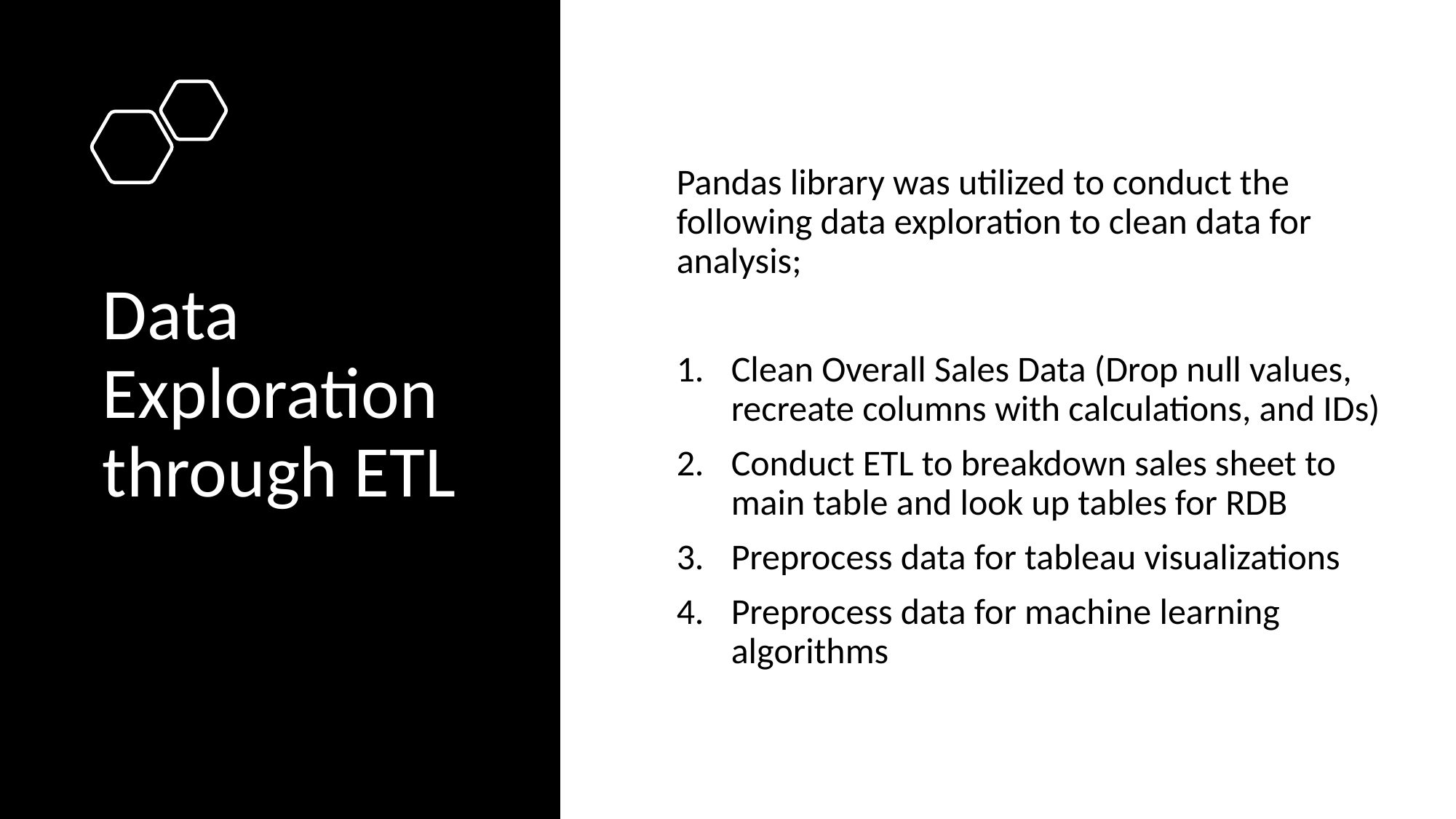

Pandas library was utilized to conduct the following data exploration to clean data for analysis;

Clean Overall Sales Data (Drop null values, recreate columns with calculations, and IDs)
Conduct ETL to breakdown sales sheet to main table and look up tables for RDB
Preprocess data for tableau visualizations
Preprocess data for machine learning algorithms
# Data Exploration through ETL